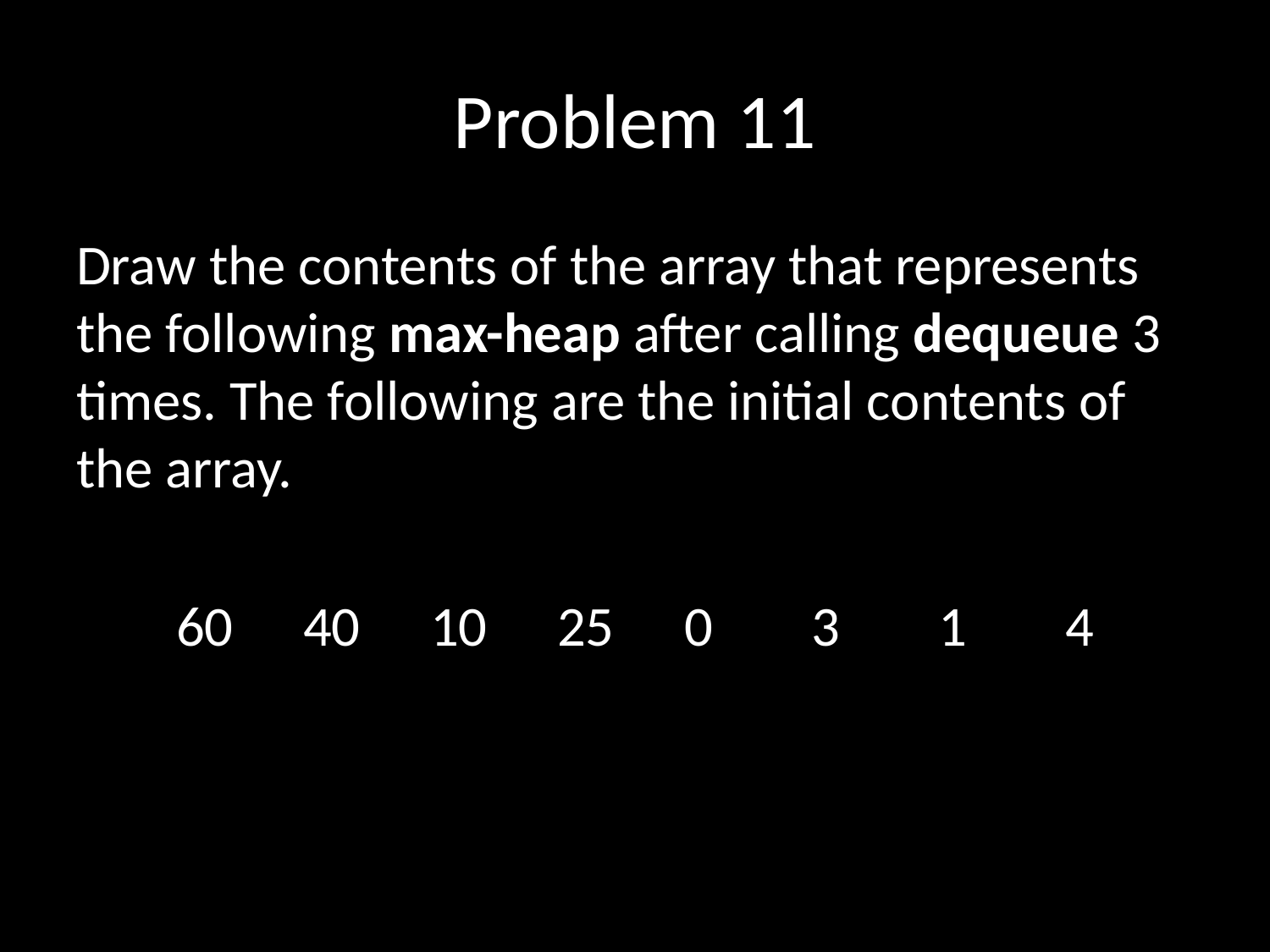

# Problem 11
Draw the contents of the array that represents the following max-heap after calling dequeue 3 times. The following are the initial contents of the array.

60	40	10	25	0	3	1	4